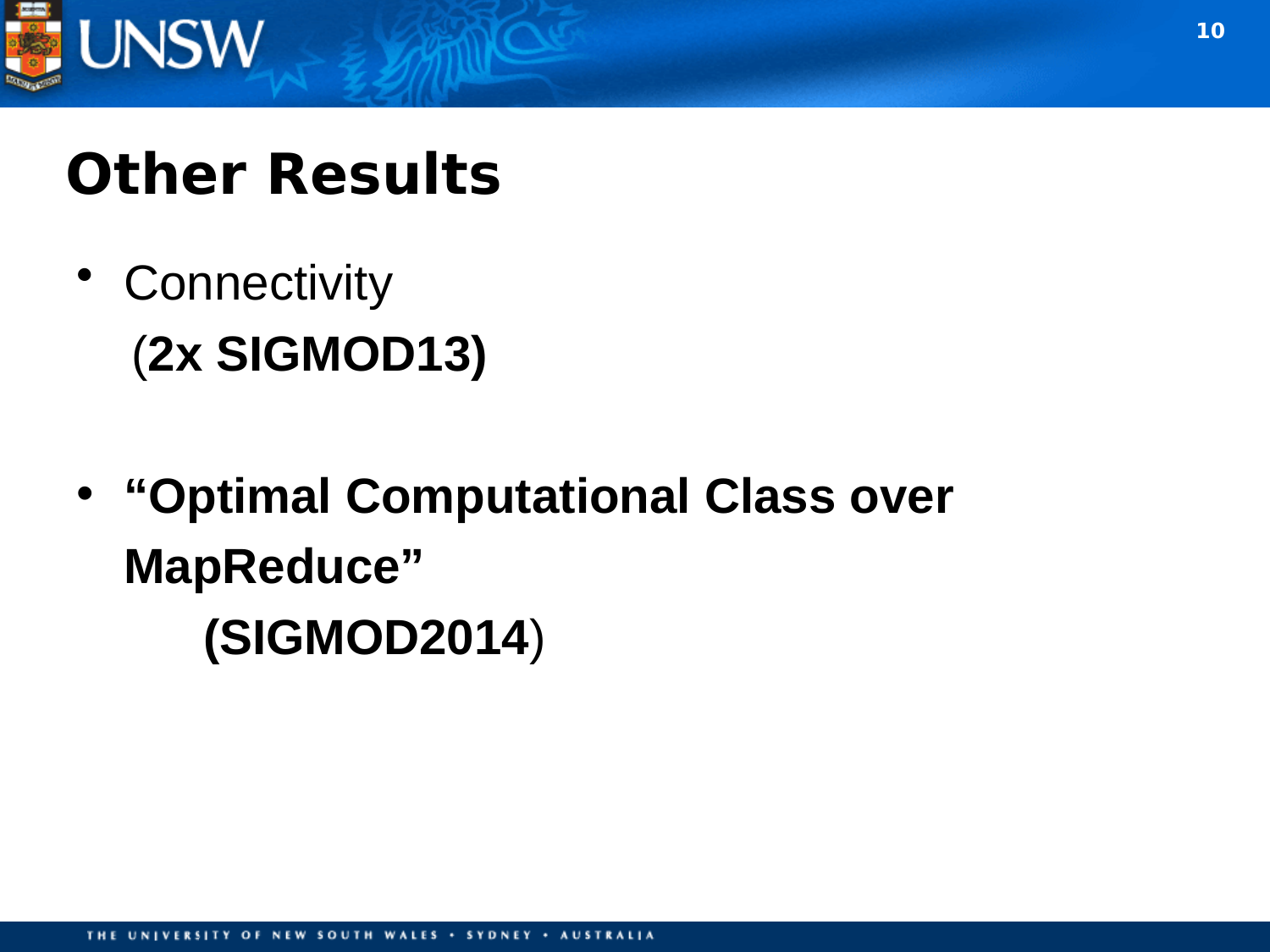

10
# Other Results
Connectivity
    (2x SIGMOD13)

“Optimal Computational Class over MapReduce”
	(SIGMOD2014)